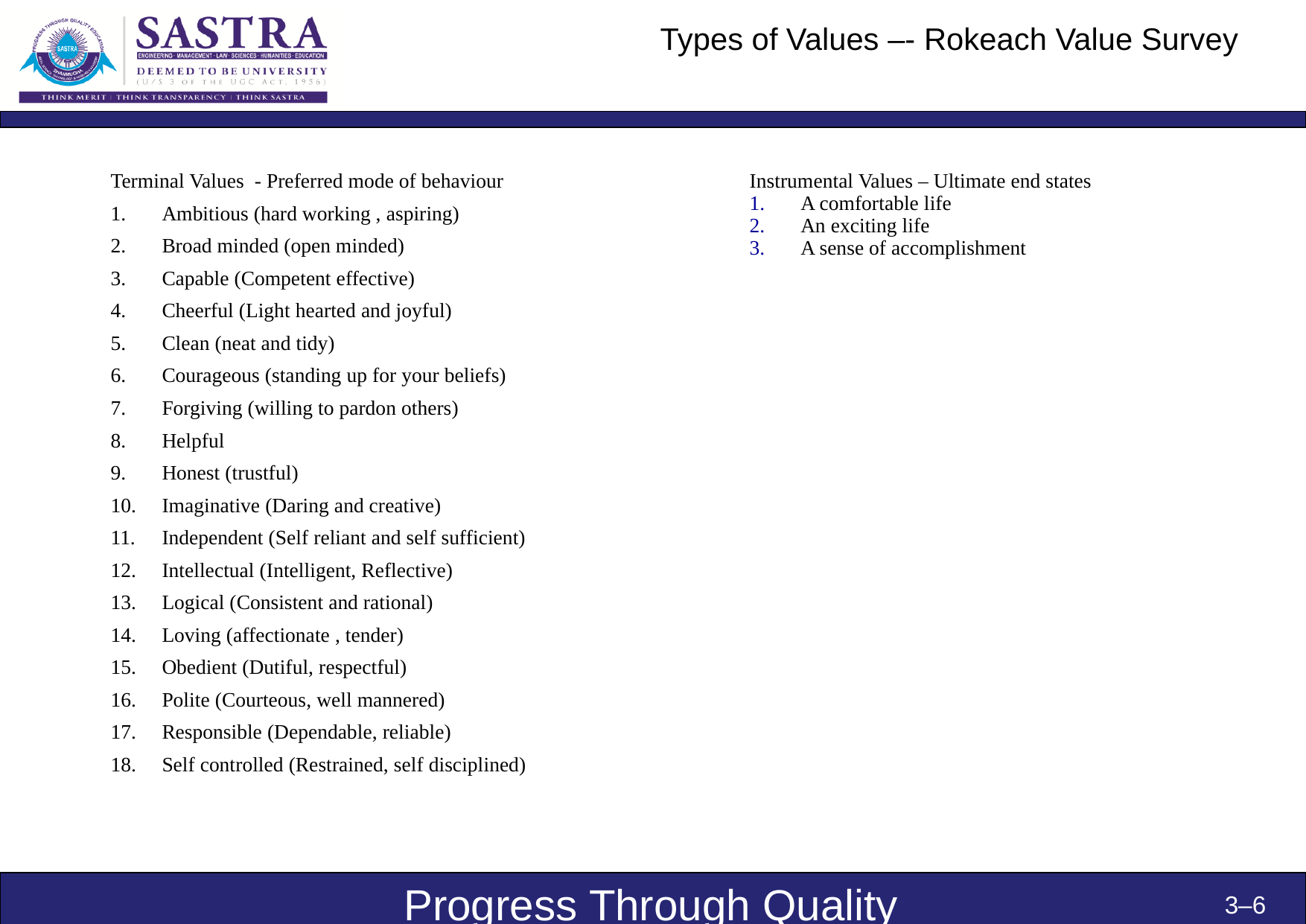

# Types of Values –- Rokeach Value Survey
Terminal Values  - Preferred mode of behaviour
Ambitious (hard working , aspiring)
Broad minded (open minded)
Capable (Competent effective)
Cheerful (Light hearted and joyful)
Clean (neat and tidy)
Courageous (standing up for your beliefs)
Forgiving (willing to pardon others)
Helpful
Honest (trustful)
Imaginative (Daring and creative)
Independent (Self reliant and self sufficient)
Intellectual (Intelligent, Reflective)
Logical (Consistent and rational)
Loving (affectionate , tender)
Obedient (Dutiful, respectful)
Polite (Courteous, well mannered)
Responsible (Dependable, reliable)
Self controlled (Restrained, self disciplined)

Instrumental Values – Ultimate end states
A comfortable life
An exciting life
A sense of accomplishment

3–6